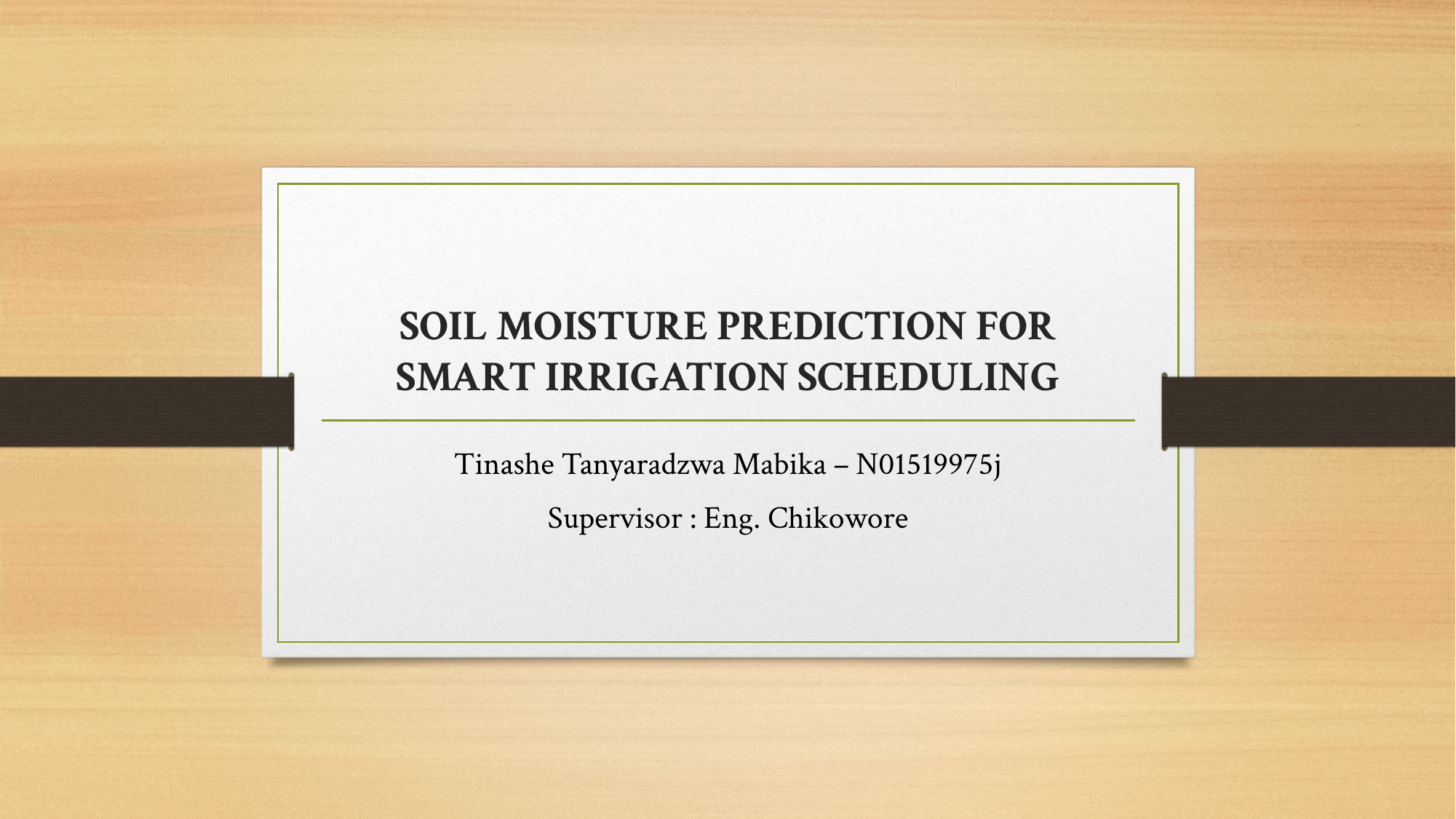

# SOIL MOISTURE PREDICTION FOR SMART IRRIGATION SCHEDULING
Tinashe Tanyaradzwa Mabika – N01519975j
Supervisor : Eng. Chikowore